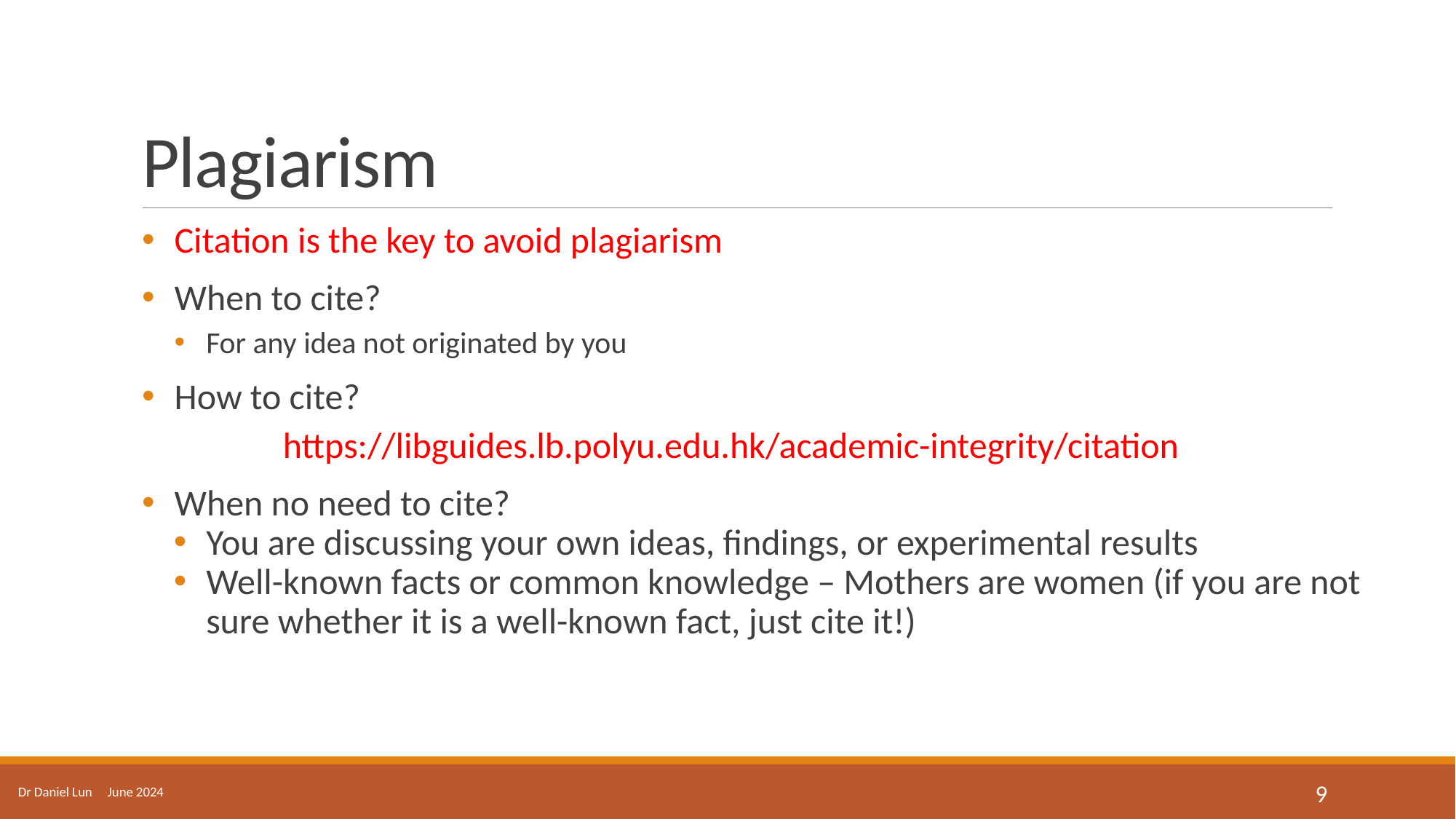

# Plagiarism
Citation is the key to avoid plagiarism
When to cite?
For any idea not originated by you
How to cite?
	https://libguides.lb.polyu.edu.hk/academic-integrity/citation
When no need to cite?
You are discussing your own ideas, findings, or experimental results
Well-known facts or common knowledge – Mothers are women (if you are not sure whether it is a well-known fact, just cite it!)

Dr Daniel Lun     June 2024
9